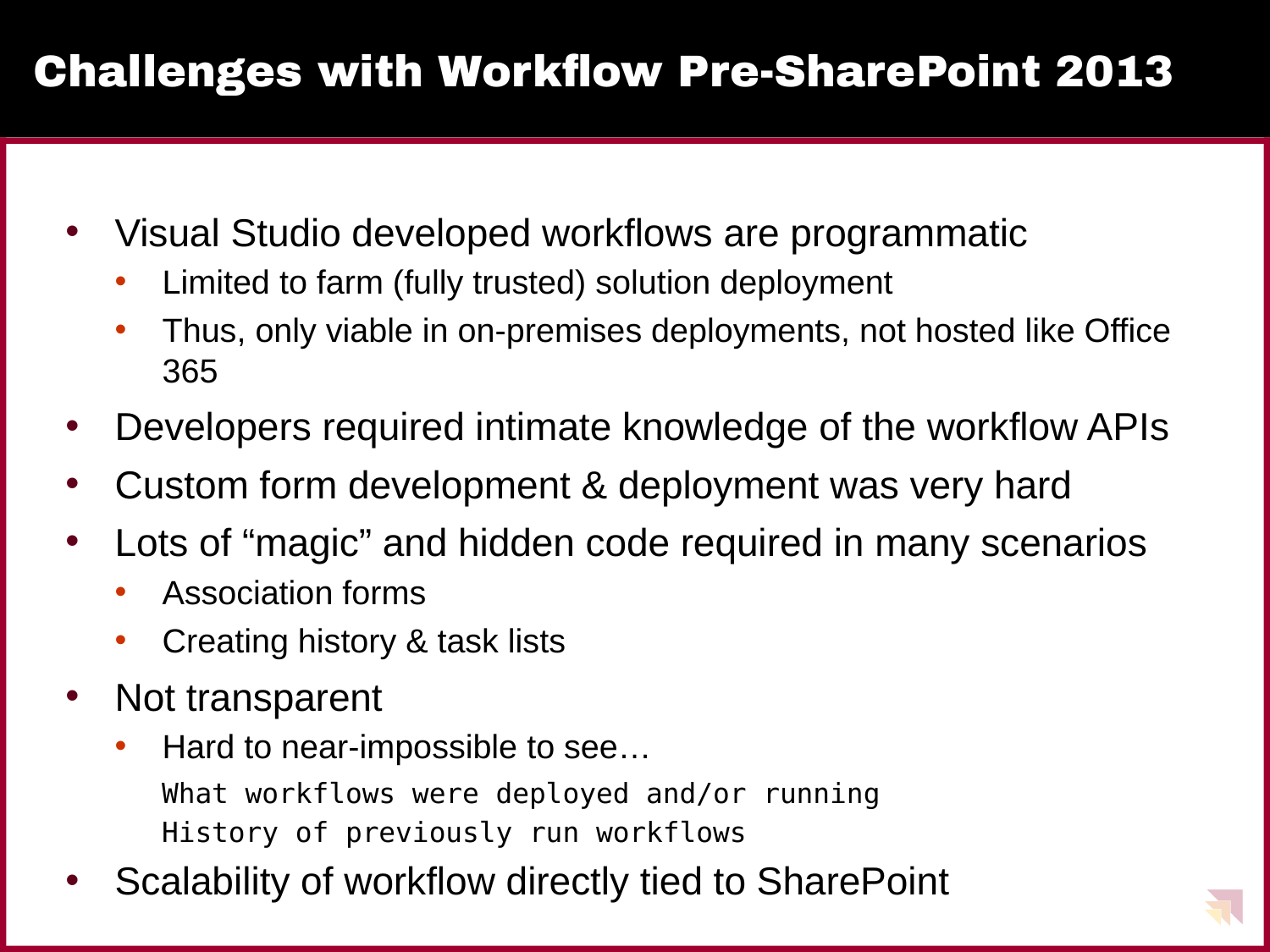

# Challenges with Workflow Pre-SharePoint 2013
Visual Studio developed workflows are programmatic
Limited to farm (fully trusted) solution deployment
Thus, only viable in on-premises deployments, not hosted like Office 365
Developers required intimate knowledge of the workflow APIs
Custom form development & deployment was very hard
Lots of “magic” and hidden code required in many scenarios
Association forms
Creating history & task lists
Not transparent
Hard to near-impossible to see…
What workflows were deployed and/or running
History of previously run workflows
Scalability of workflow directly tied to SharePoint